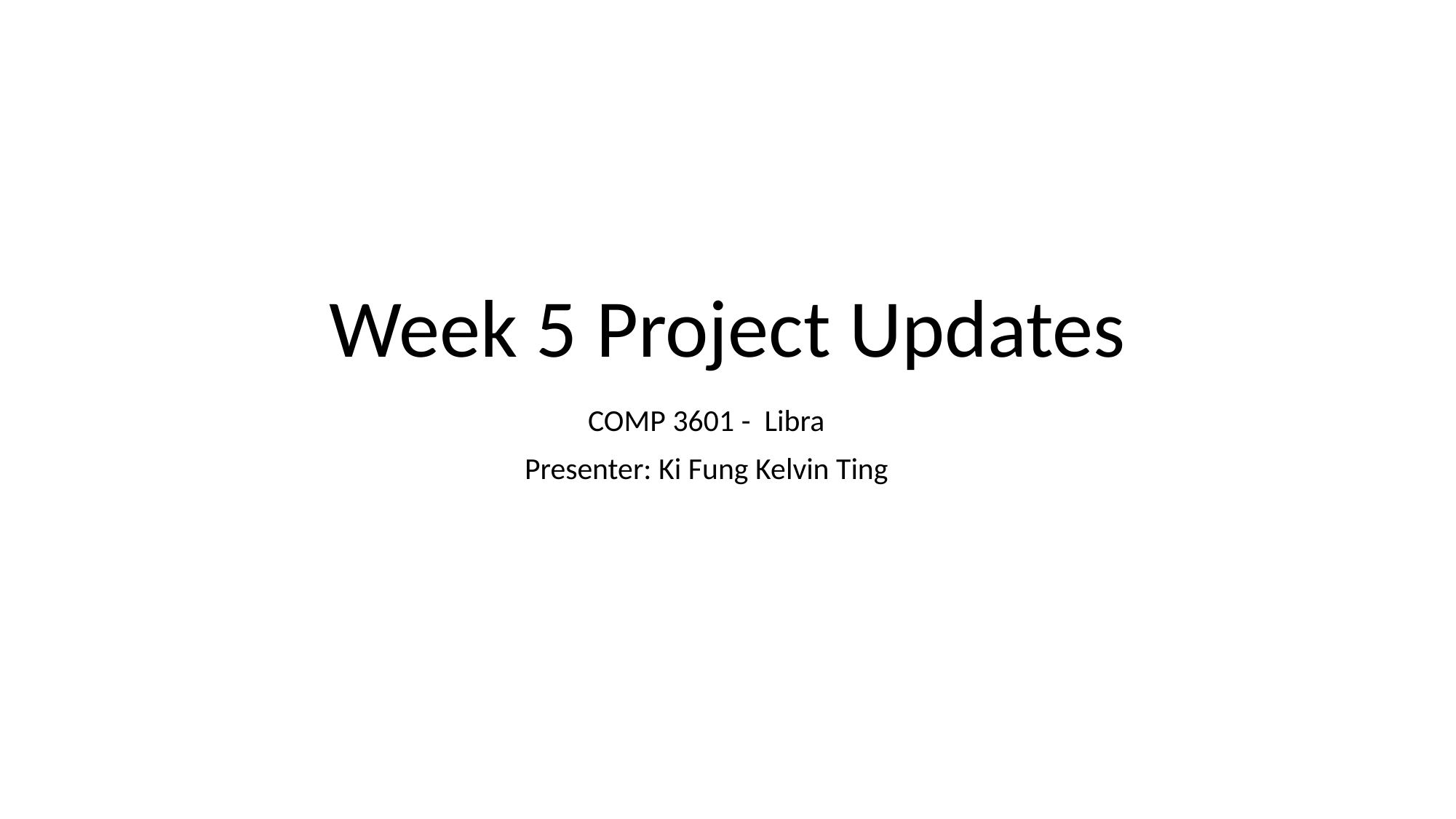

# Week 5 Project Updates
COMP 3601 -  Libra
Presenter: Ki Fung Kelvin Ting